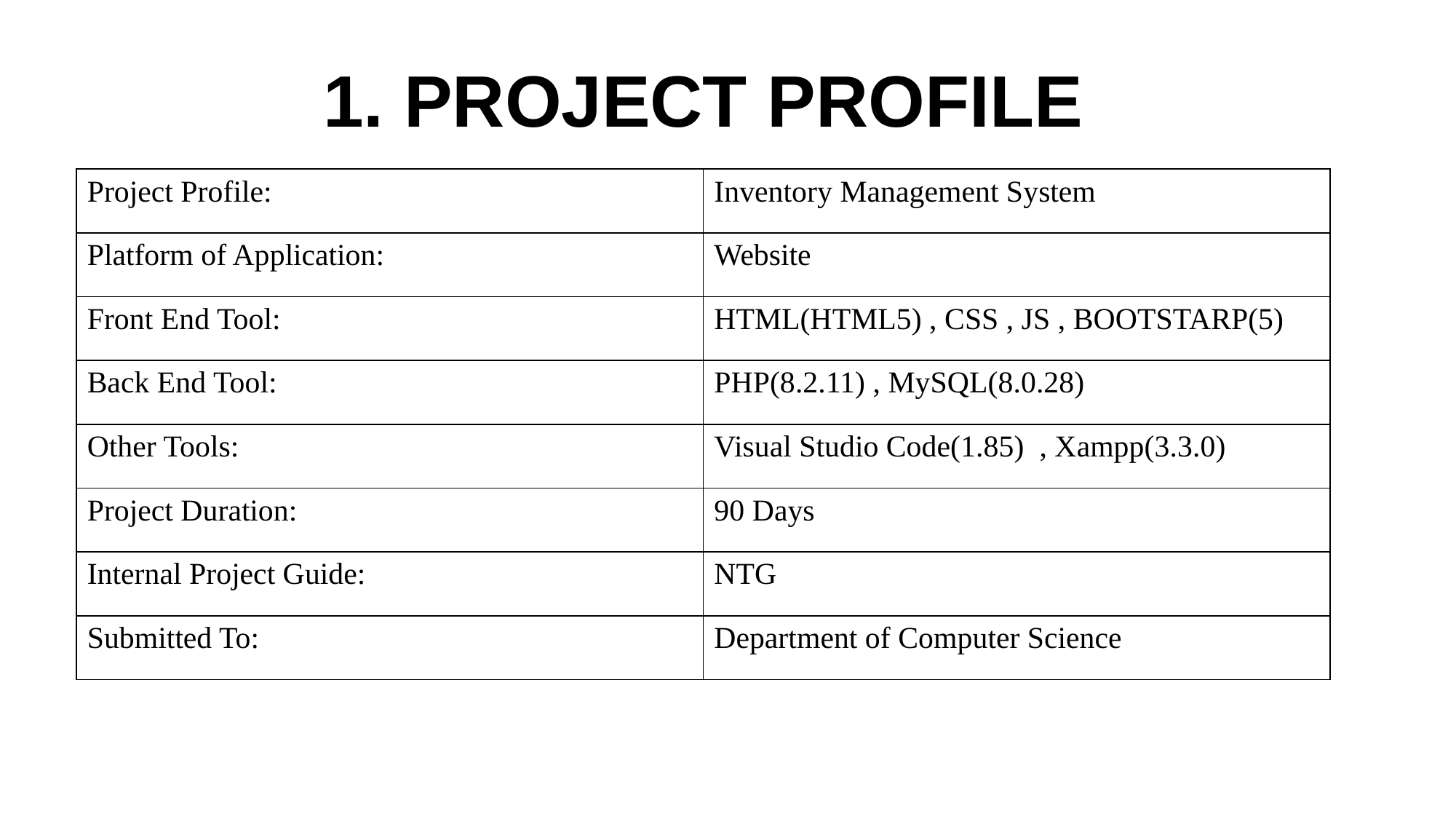

1. PROJECT PROFILE
| Project Profile: | Inventory Management System |
| --- | --- |
| Platform of Application: | Website |
| Front End Tool: | HTML(HTML5) , CSS , JS , BOOTSTARP(5) |
| Back End Tool: | PHP(8.2.11) , MySQL(8.0.28) |
| Other Tools: | Visual Studio Code(1.85) , Xampp(3.3.0) |
| Project Duration: | 90 Days |
| Internal Project Guide: | NTG |
| Submitted To: | Department of Computer Science |